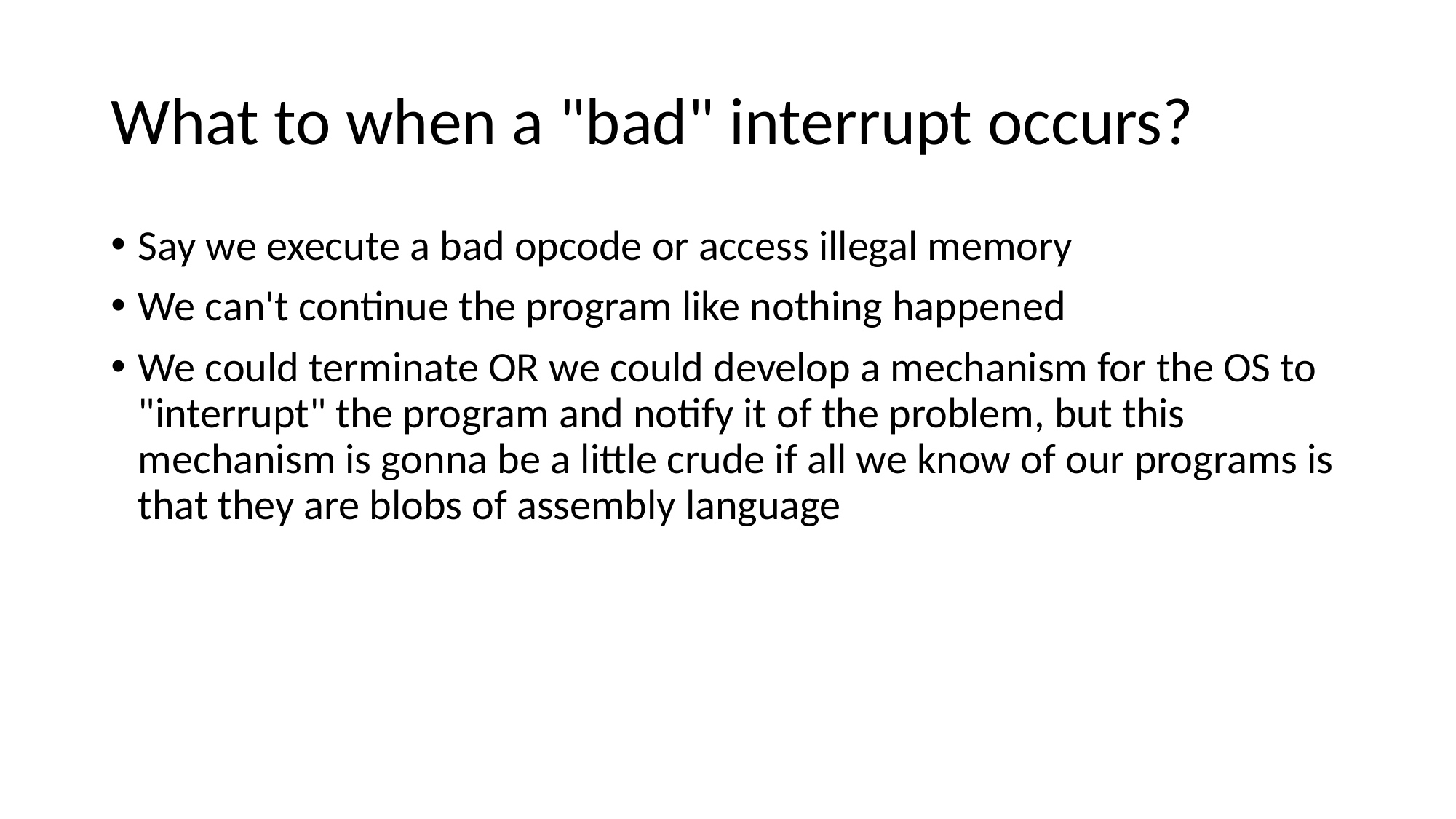

# What to when a "bad" interrupt occurs?
Say we execute a bad opcode or access illegal memory
We can't continue the program like nothing happened
We could terminate OR we could develop a mechanism for the OS to "interrupt" the program and notify it of the problem, but this mechanism is gonna be a little crude if all we know of our programs is that they are blobs of assembly language